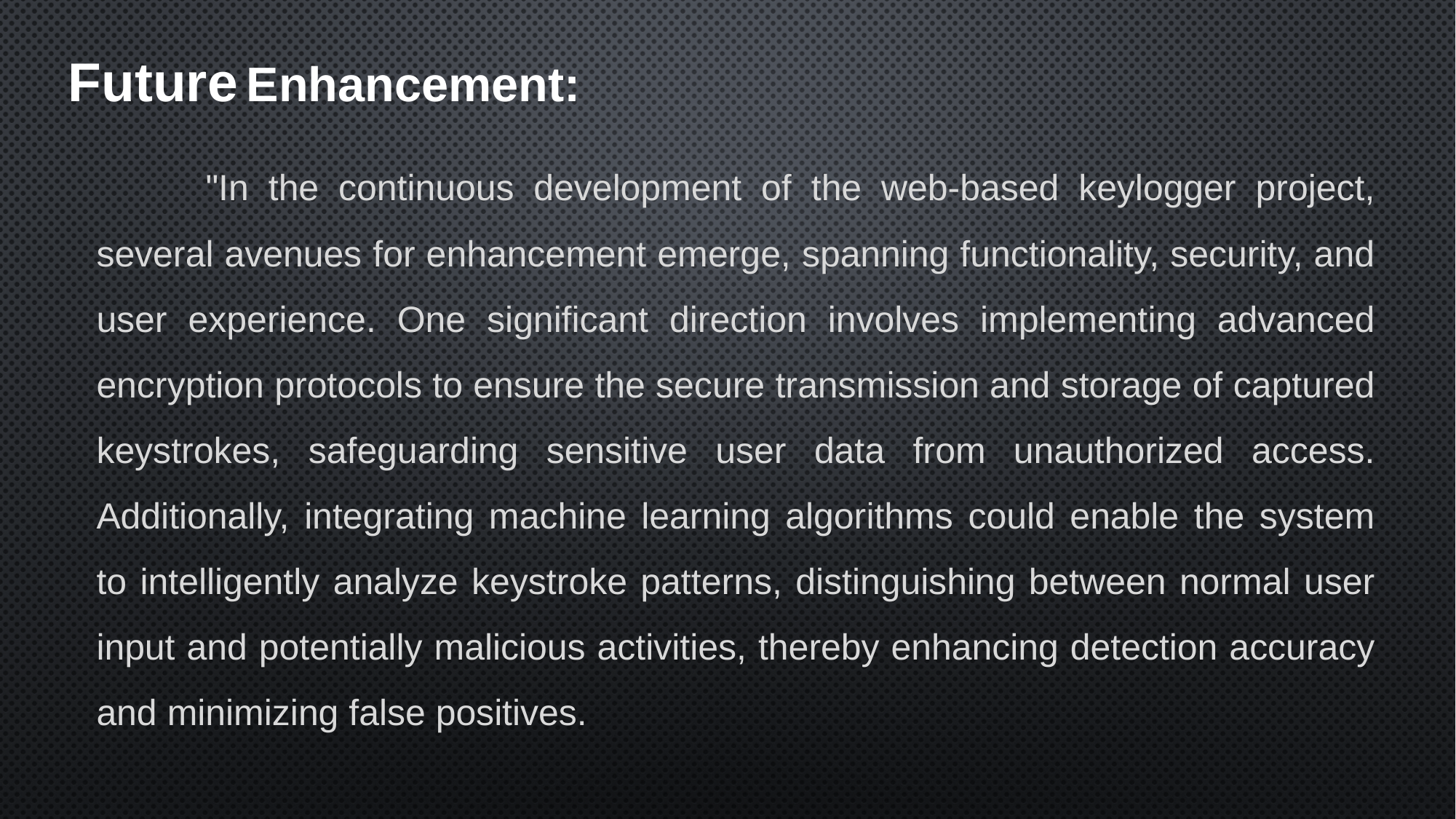

Future Enhancement:
	"In the continuous development of the web-based keylogger project, several avenues for enhancement emerge, spanning functionality, security, and user experience. One significant direction involves implementing advanced encryption protocols to ensure the secure transmission and storage of captured keystrokes, safeguarding sensitive user data from unauthorized access. Additionally, integrating machine learning algorithms could enable the system to intelligently analyze keystroke patterns, distinguishing between normal user input and potentially malicious activities, thereby enhancing detection accuracy and minimizing false positives.